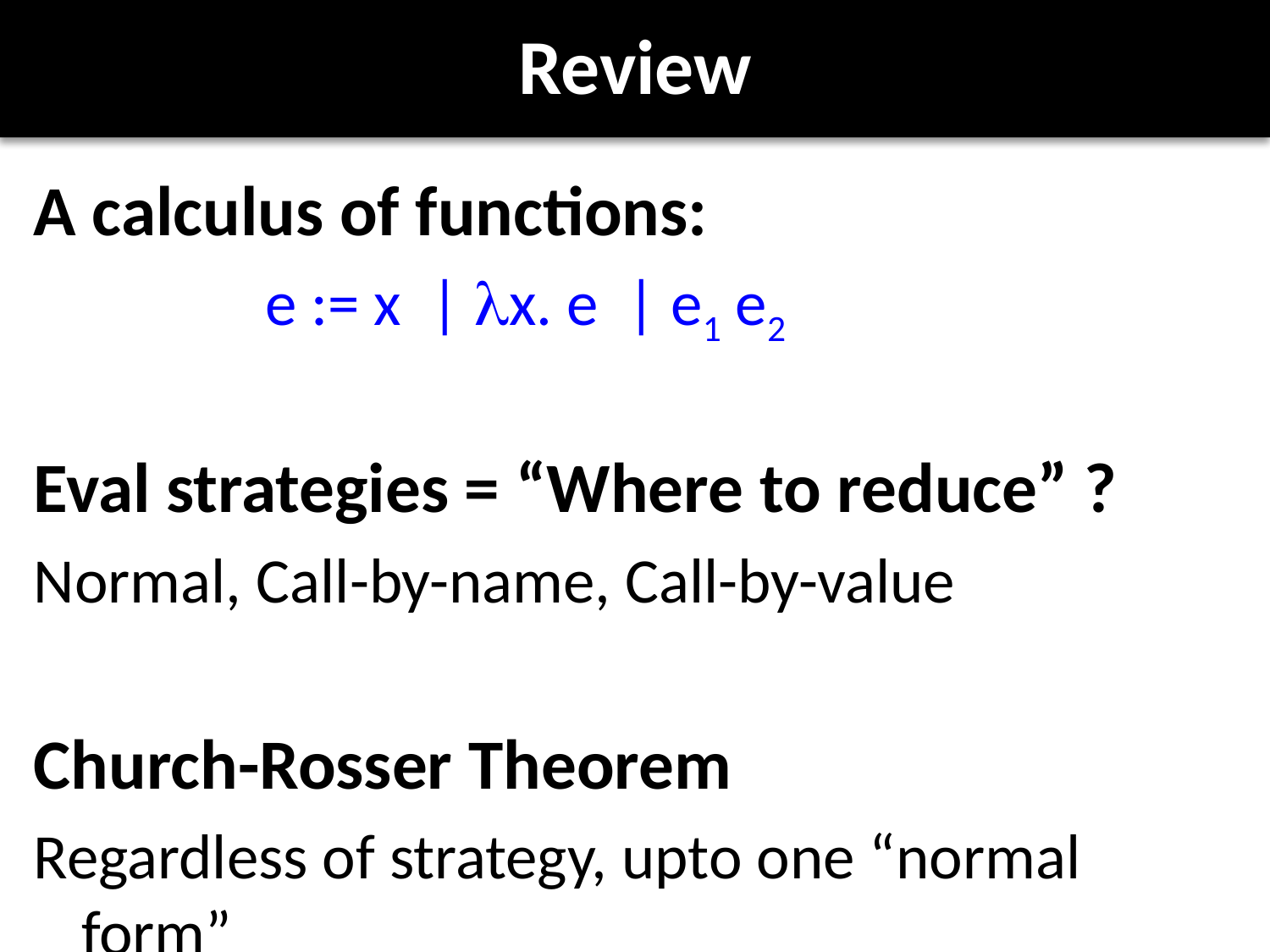

# Review
A calculus of functions:
               e := x  | λx. e  | e1 e2

Eval strategies = “Where to reduce” ?
Normal, Call-by-name, Call-by-value

Church-Rosser Theorem
Regardless of strategy, upto one “normal form”